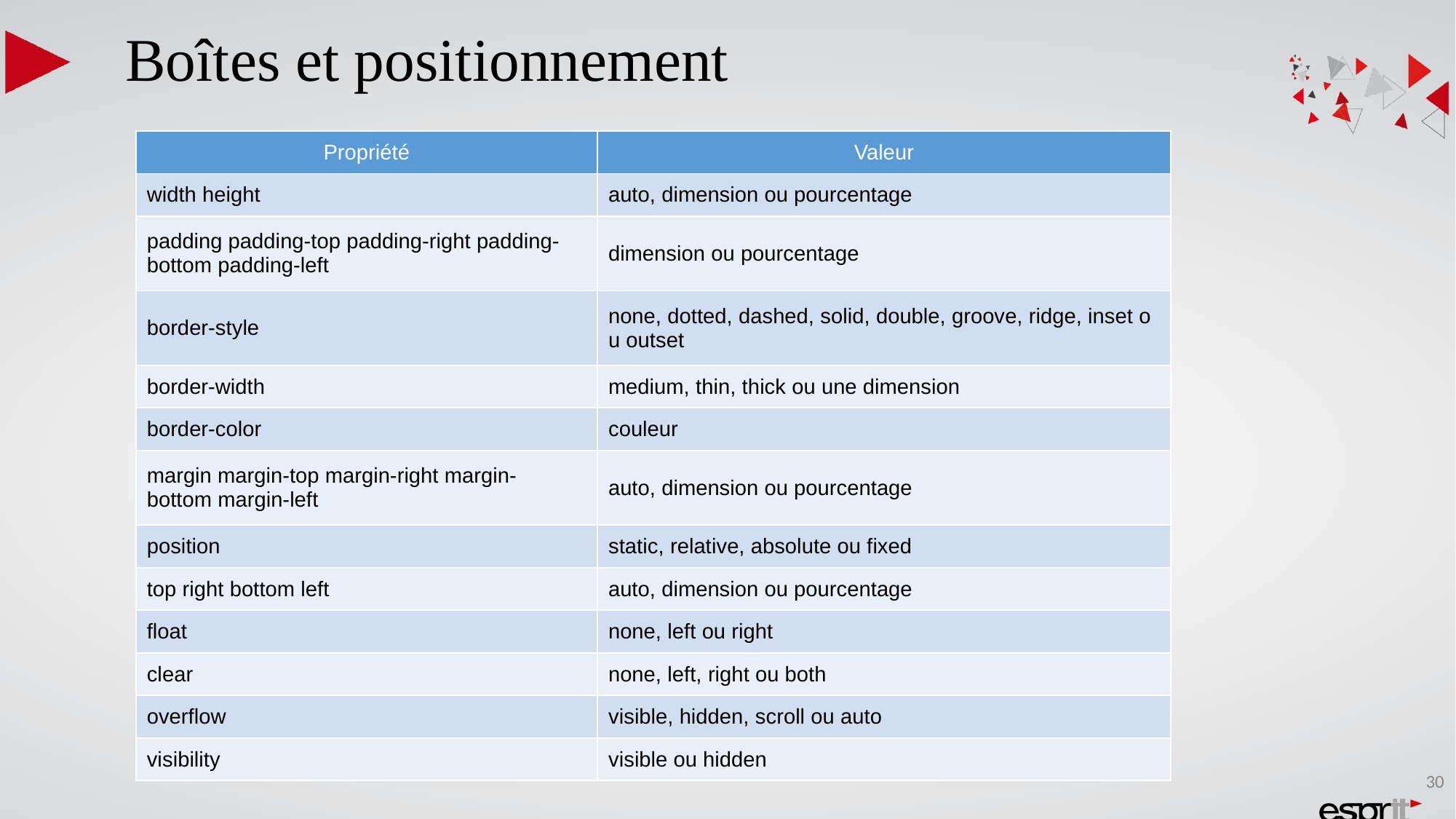

Boîtes et positionnement
| Propriété | Valeur |
| --- | --- |
| width height | auto, dimension ou pourcentage |
| padding padding-top padding-right padding-bottom padding-left | dimension ou pourcentage |
| border-style | none, dotted, dashed, solid, double, groove, ridge, inset ou outset |
| border-width | medium, thin, thick ou une dimension |
| border-color | couleur |
| margin margin-top margin-right margin-bottom margin-left | auto, dimension ou pourcentage |
| position | static, relative, absolute ou fixed |
| top right bottom left | auto, dimension ou pourcentage |
| float | none, left ou right |
| clear | none, left, right ou both |
| overflow | visible, hidden, scroll ou auto |
| visibility | visible ou hidden |

30